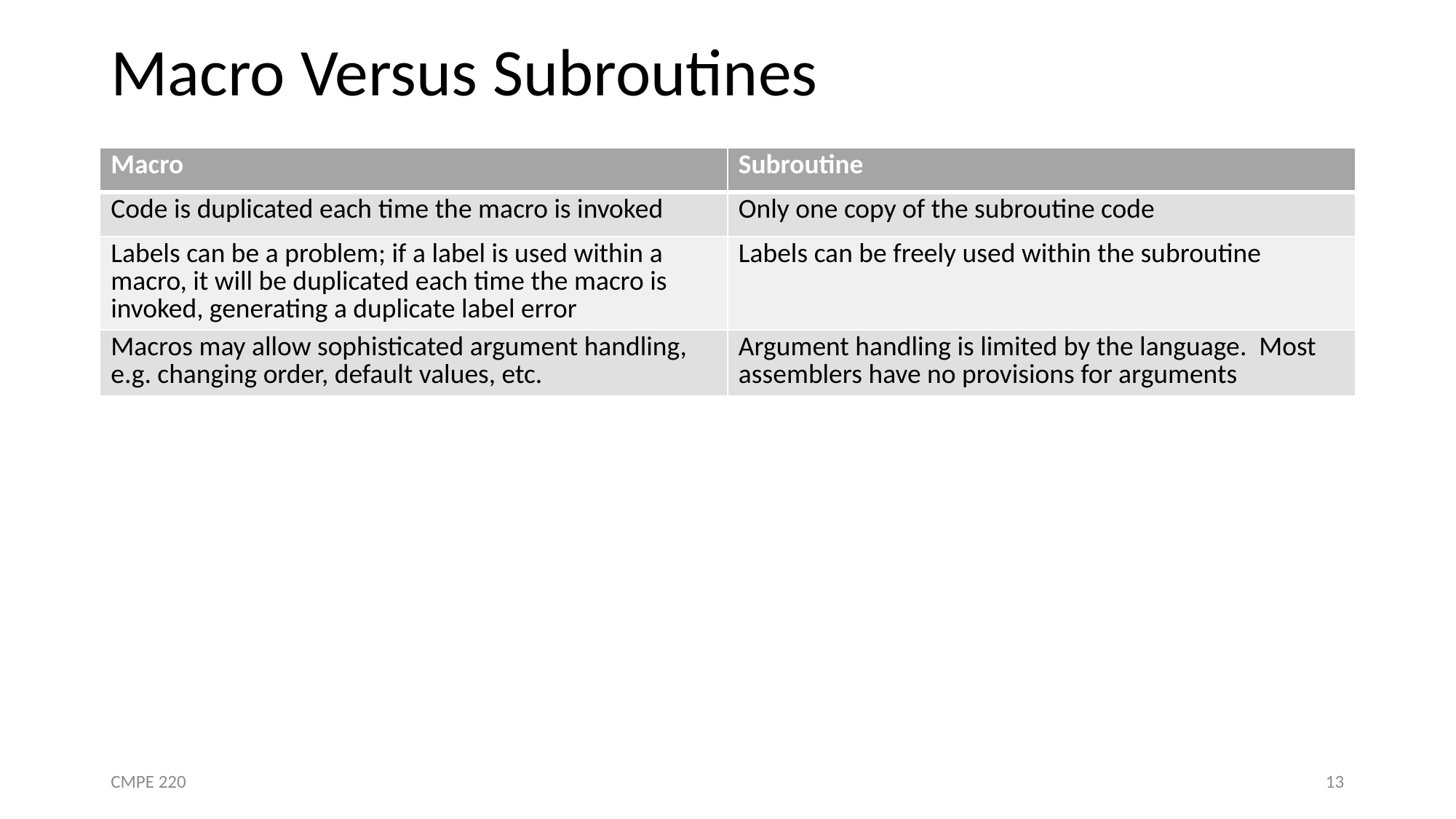

# Macro Versus Subroutines
| Macro | Subroutine |
| --- | --- |
| Code is duplicated each time the macro is invoked | Only one copy of the subroutine code |
| Labels can be a problem; if a label is used within a macro, it will be duplicated each time the macro is invoked, generating a duplicate label error | Labels can be freely used within the subroutine |
| Macros may allow sophisticated argument handling, e.g. changing order, default values, etc. | Argument handling is limited by the language. Most assemblers have no provisions for arguments |
CMPE 220
13